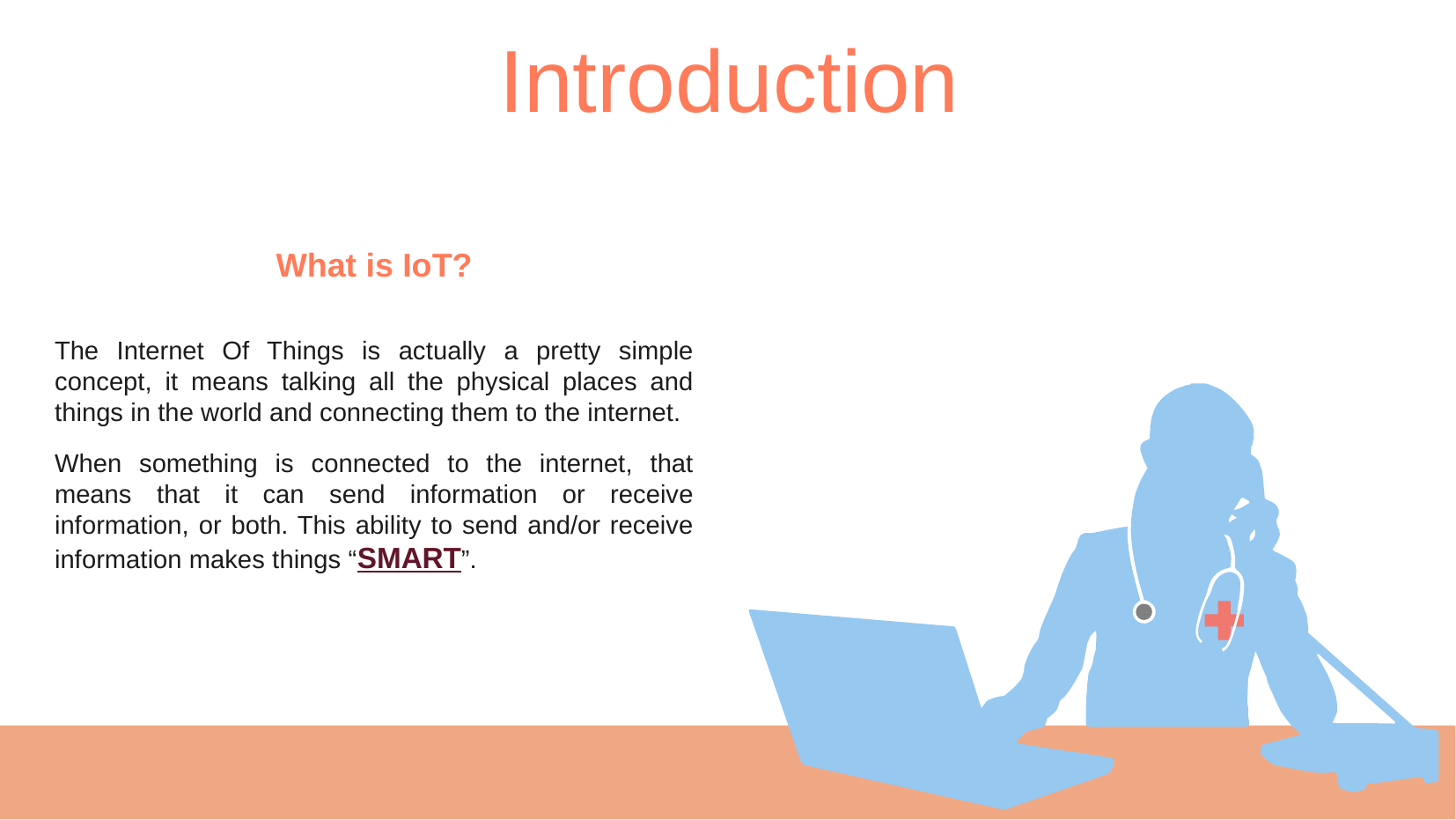

Introduction
What is IoT?

The Internet Of Things is actually a pretty simple concept, it means talking all the physical places and things in the world and connecting them to the internet.
When something is connected to the internet, that means that it can send information or receive information, or both. This ability to send and/or receive information makes things “SMART”.